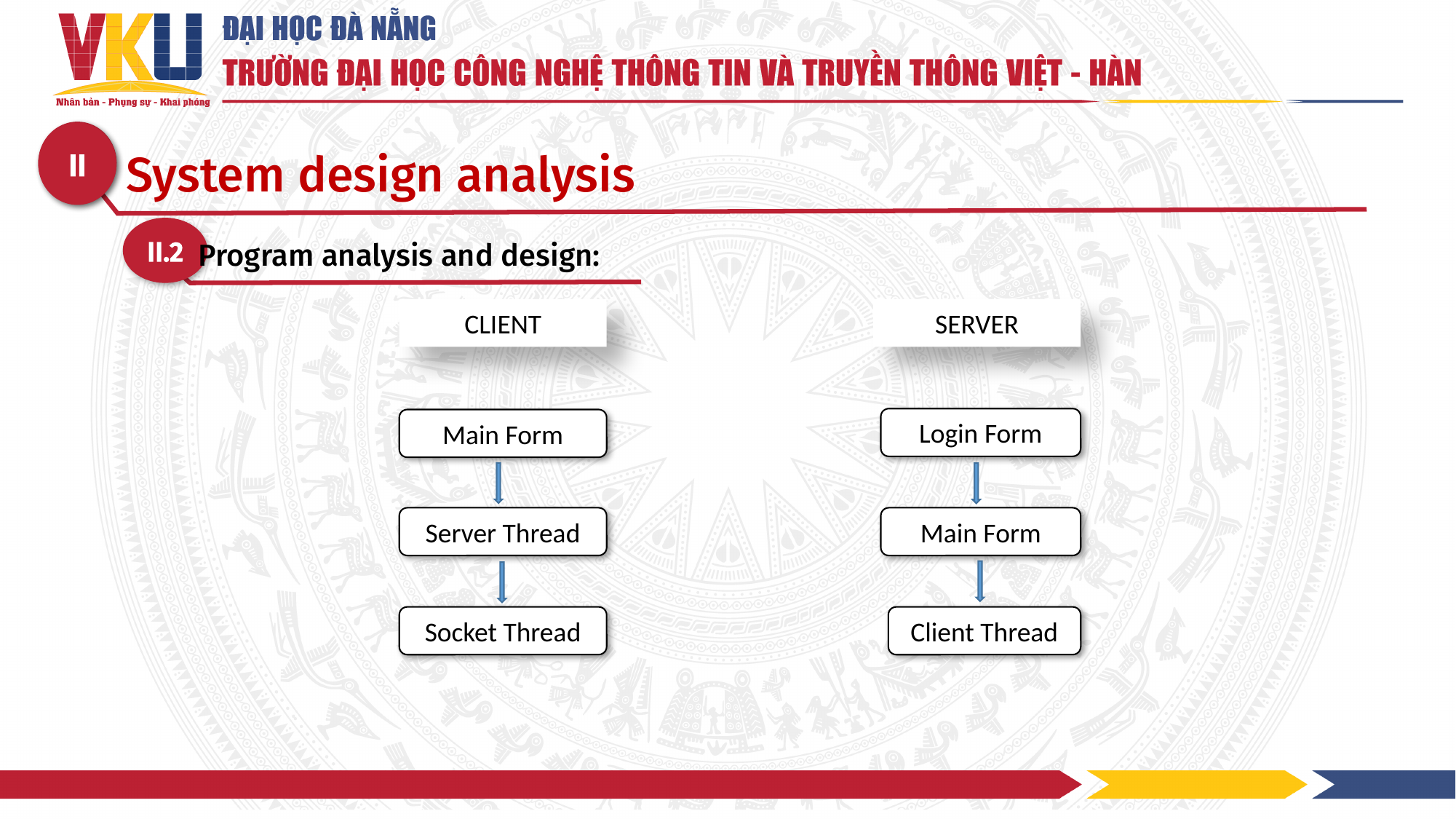

System design analysis

II

Program analysis and design:
II.2

CLIENT
SERVER
Login Form
Main Form

Server Thread
Main Form

Socket Thread
Client Thread
1980
1970
1960

1950